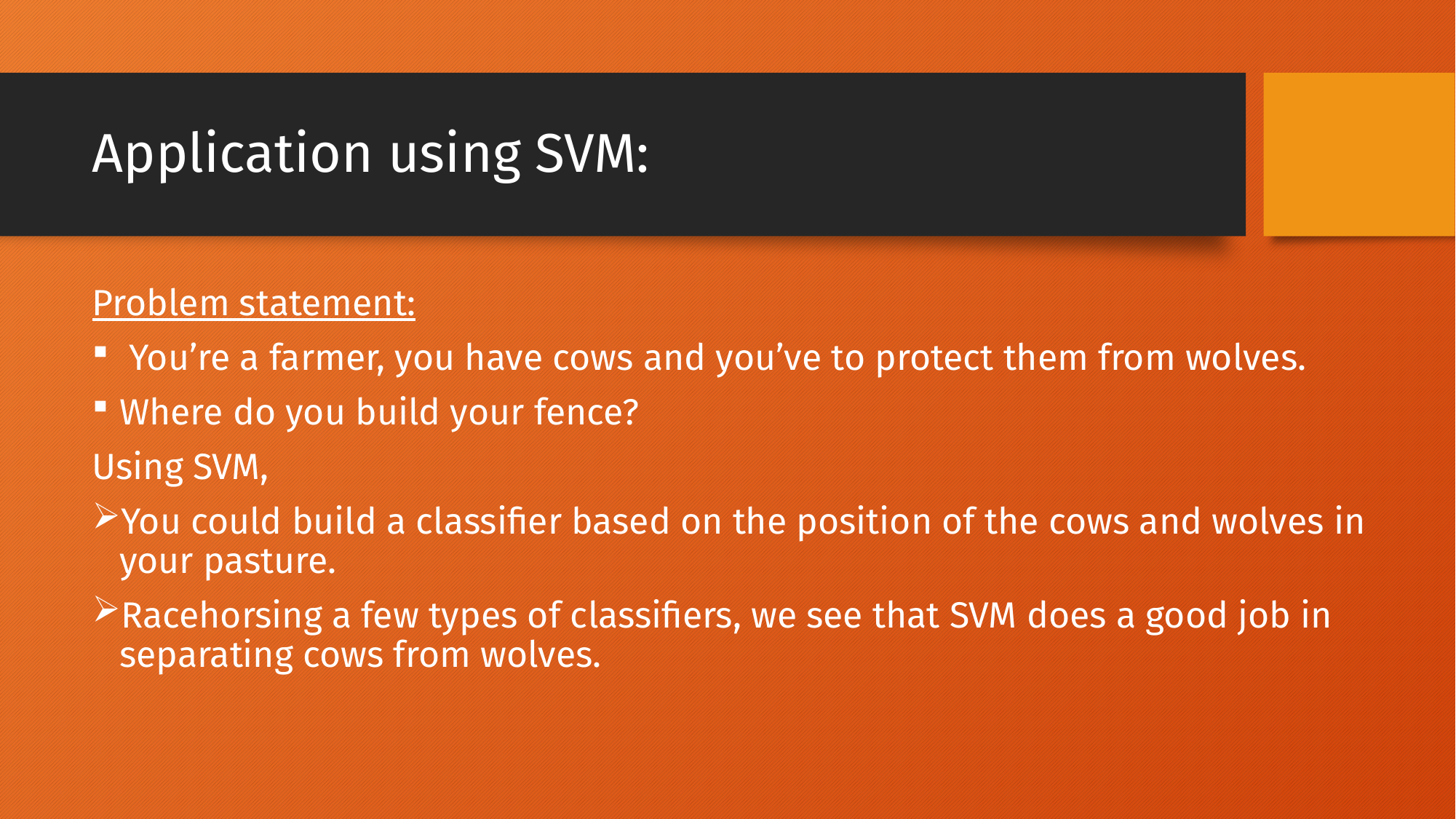

# Application using SVM:
Problem statement:
 You’re a farmer, you have cows and you’ve to protect them from wolves.
Where do you build your fence?
Using SVM,
You could build a classifier based on the position of the cows and wolves in your pasture.
Racehorsing a few types of classifiers, we see that SVM does a good job in separating cows from wolves.